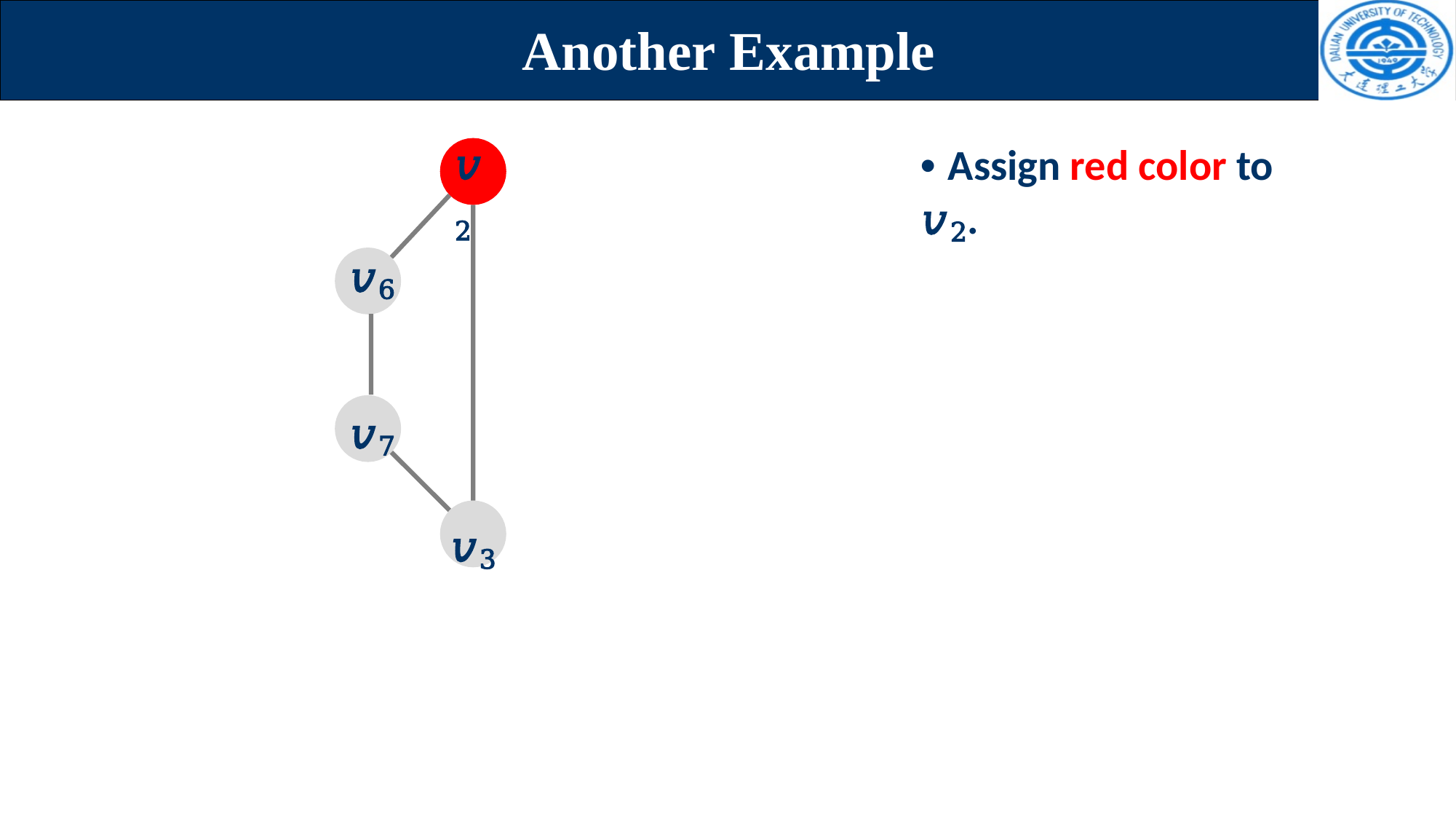

# Another Example
𝑣2
• Assign red color to 𝑣2.

𝑣6

𝑣7

𝑣3